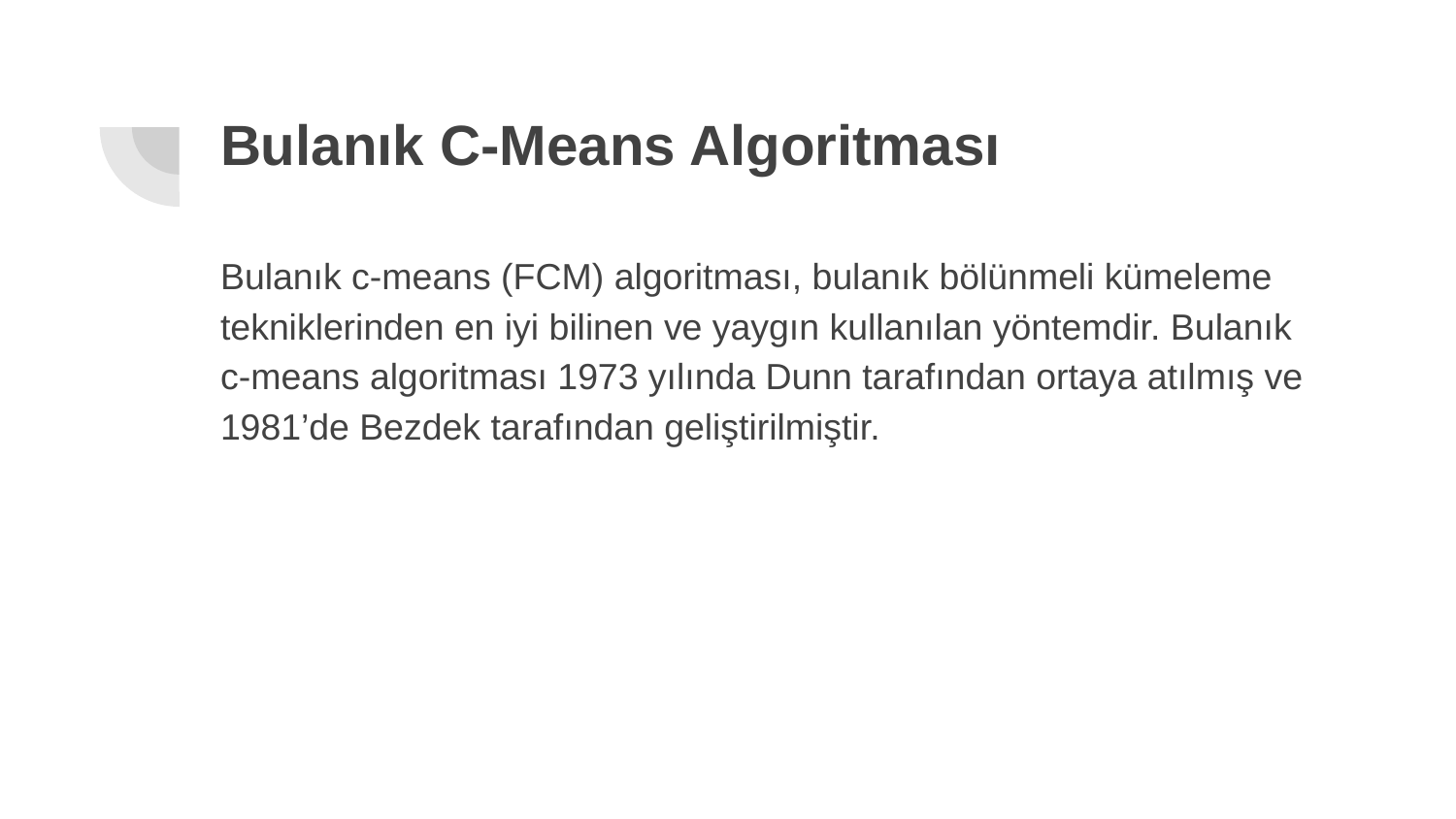

Bulanık C-Means Algoritması
Bulanık c-means (FCM) algoritması, bulanık bölünmeli kümeleme tekniklerinden en iyi bilinen ve yaygın kullanılan yöntemdir. Bulanık c-means algoritması 1973 yılında Dunn tarafından ortaya atılmış ve 1981’de Bezdek tarafından geliştirilmiştir.